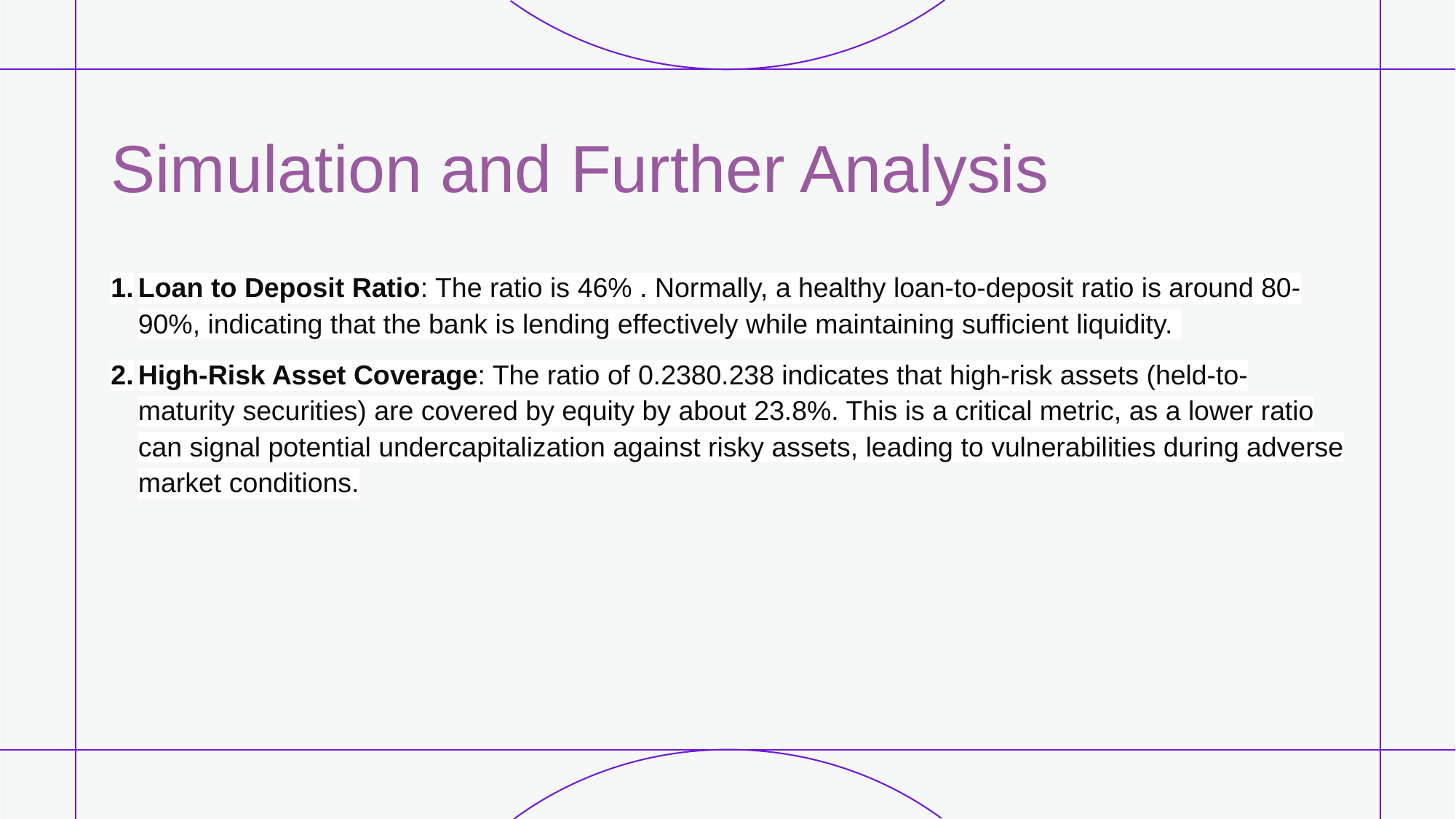

# Simulation and Further Analysis
Loan to Deposit Ratio: The ratio is 46% . Normally, a healthy loan-to-deposit ratio is around 80-90%, indicating that the bank is lending effectively while maintaining sufficient liquidity.
High-Risk Asset Coverage: The ratio of 0.2380.238 indicates that high-risk assets (held-to-maturity securities) are covered by equity by about 23.8%. This is a critical metric, as a lower ratio can signal potential undercapitalization against risky assets, leading to vulnerabilities during adverse market conditions.